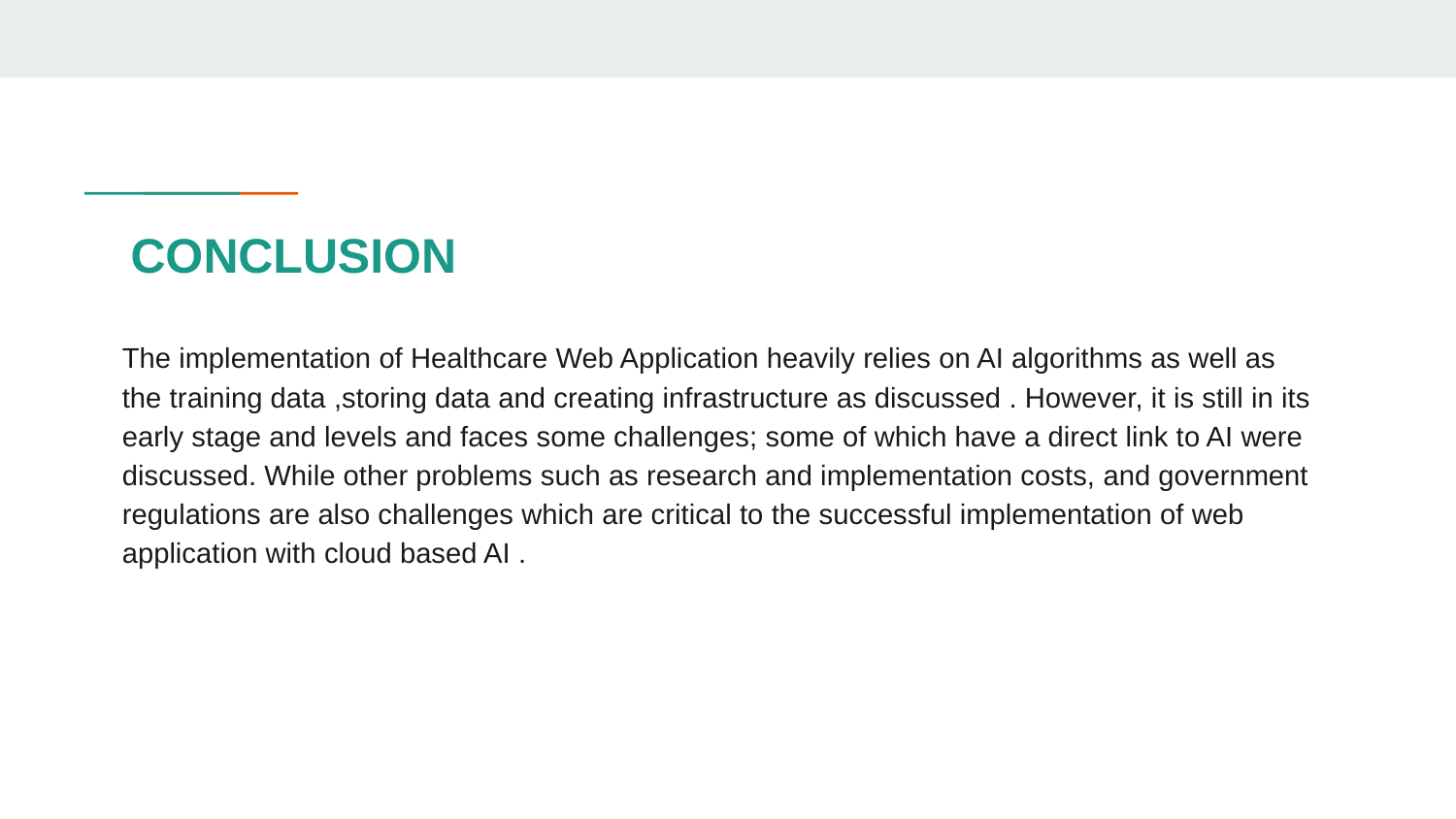

# CONCLUSION
The implementation of Healthcare Web Application heavily relies on AI algorithms as well as the training data ,storing data and creating infrastructure as discussed . However, it is still in its early stage and levels and faces some challenges; some of which have a direct link to AI were discussed. While other problems such as research and implementation costs, and government regulations are also challenges which are critical to the successful implementation of web application with cloud based AI .